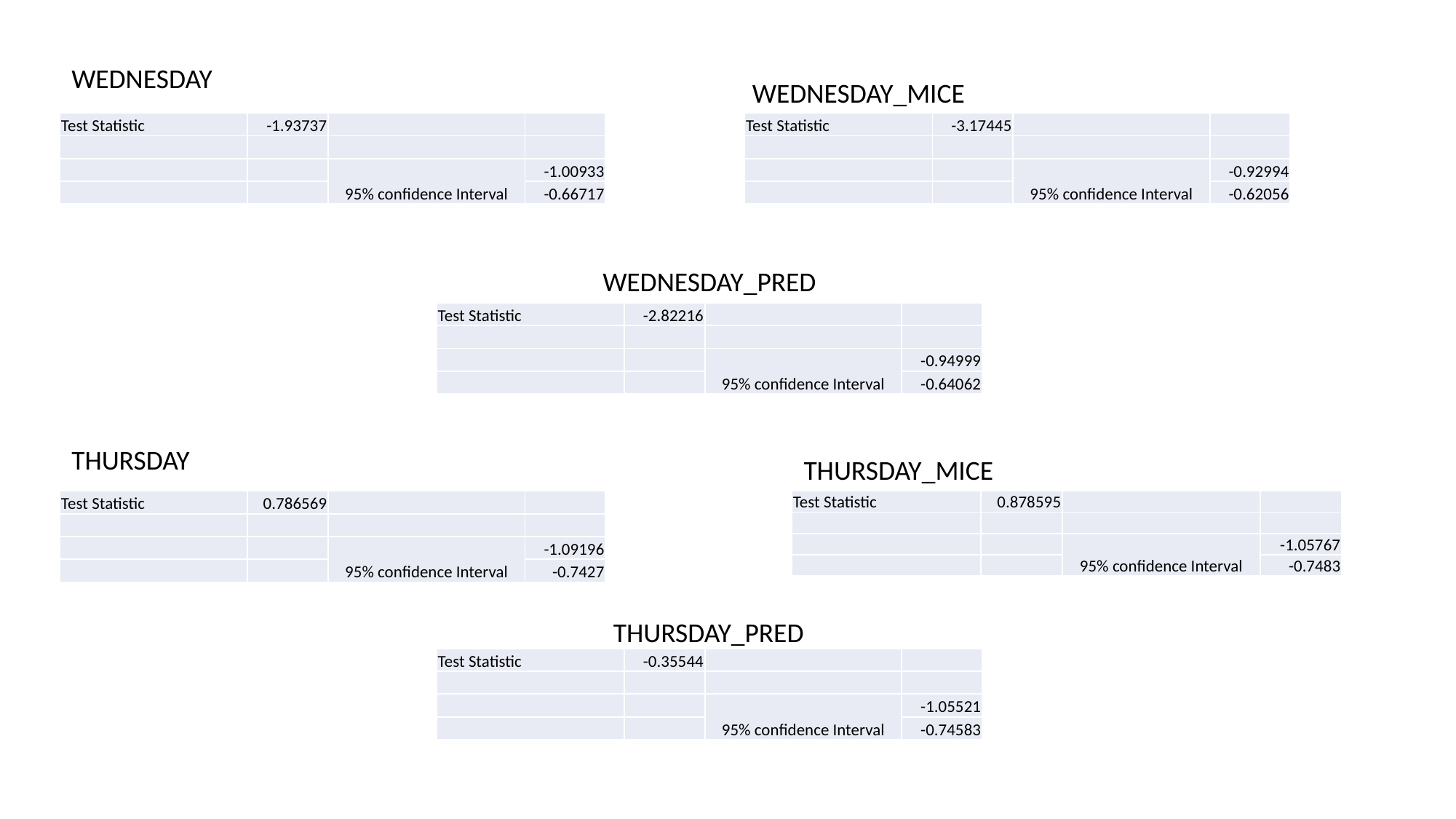

WEDNESDAY
WEDNESDAY_MICE
| Test Statistic | -1.93737 |  |  |
| --- | --- | --- | --- |
|  |  |  |  |
|  |  | 95% confidence Interval | -1.00933 |
|  |  |  | -0.66717 |
| Test Statistic | -3.17445 |  |  |
| --- | --- | --- | --- |
|  |  |  |  |
|  |  | 95% confidence Interval | -0.92994 |
|  |  |  | -0.62056 |
WEDNESDAY_PRED
| Test Statistic | -2.82216 |  |  |
| --- | --- | --- | --- |
|  |  |  |  |
|  |  | 95% confidence Interval | -0.94999 |
|  |  |  | -0.64062 |
THURSDAY
THURSDAY_MICE
| Test Statistic | 0.786569 |  |  |
| --- | --- | --- | --- |
|  |  |  |  |
|  |  | 95% confidence Interval | -1.09196 |
|  |  |  | -0.7427 |
| Test Statistic | 0.878595 |  |  |
| --- | --- | --- | --- |
|  |  |  |  |
|  |  | 95% confidence Interval | -1.05767 |
|  |  |  | -0.7483 |
THURSDAY_PRED
| Test Statistic | -0.35544 |  |  |
| --- | --- | --- | --- |
|  |  |  |  |
|  |  | 95% confidence Interval | -1.05521 |
|  |  |  | -0.74583 |